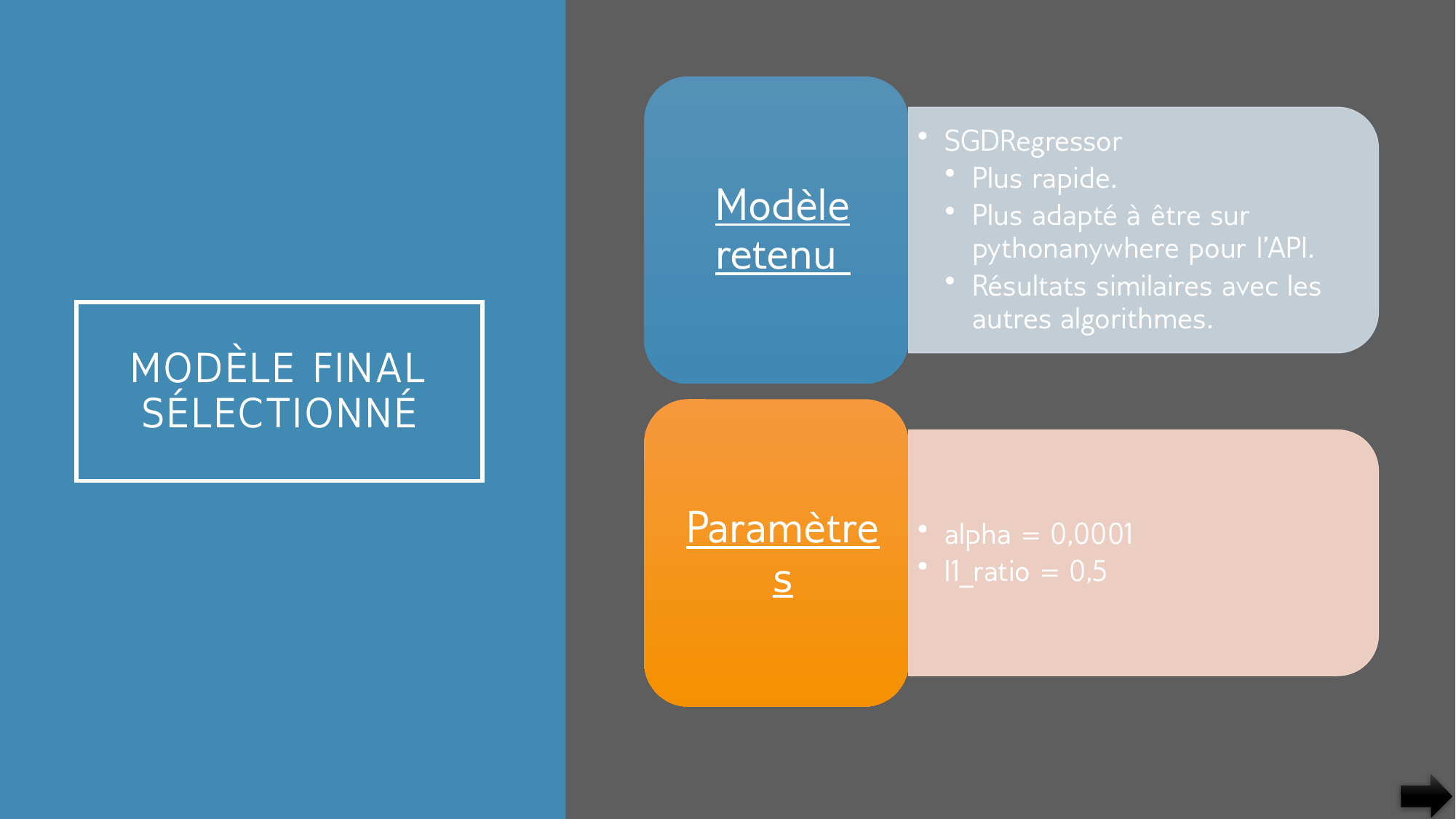

SGDRegressor
Plus rapide.
Plus adapté à être sur pythonanywhere pour l’API.
Résultats similaires avec les autres algorithmes.
Modèle retenu
alpha = 0,0001
l1_ratio = 0,5
Paramètres
# Modèle final sélectionné